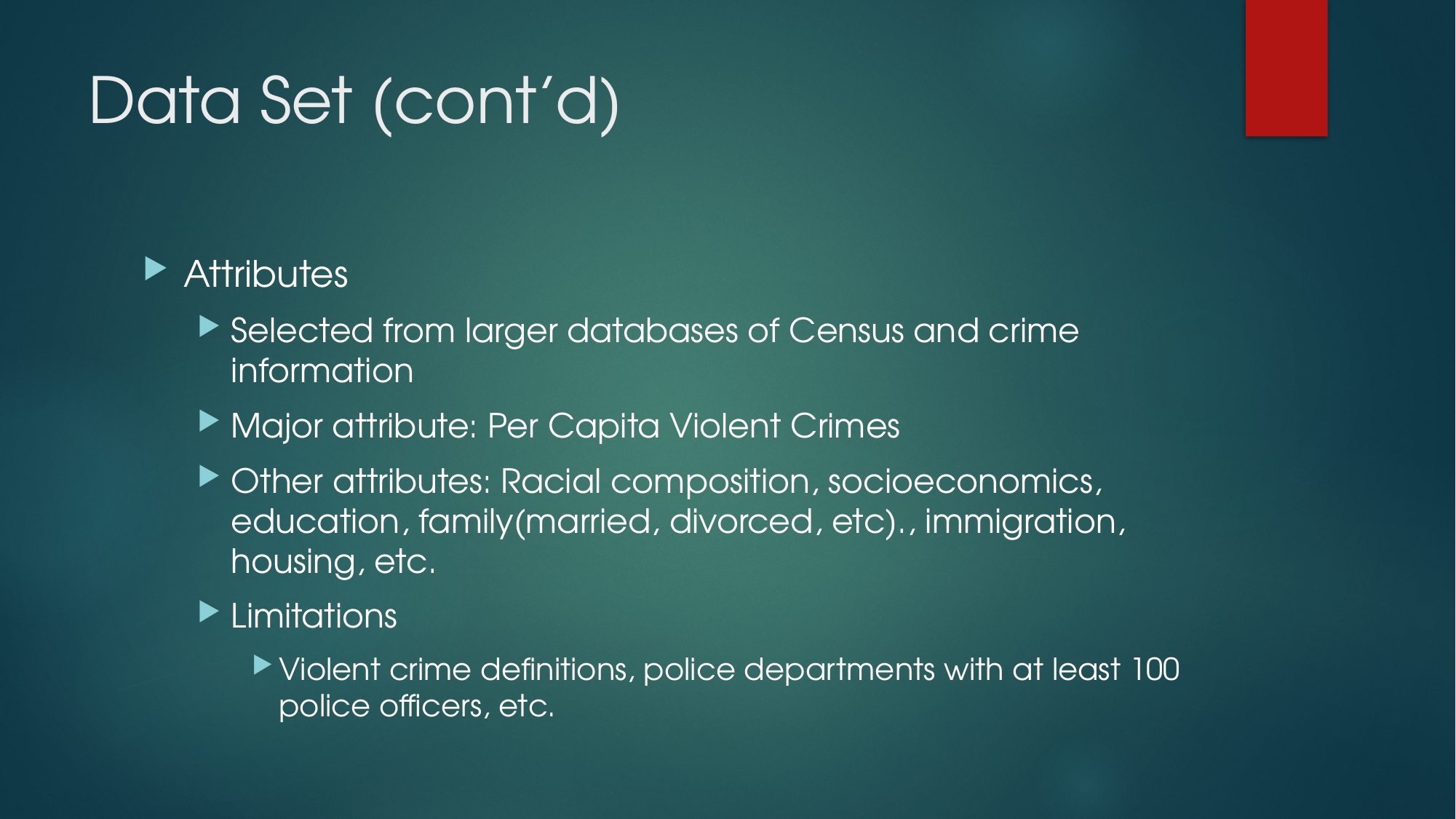

# Data Set (cont’d)
Attributes
Selected from larger databases of Census and crime information
Major attribute: Per Capita Violent Crimes
Other attributes: Racial composition, socioeconomics, education, family(married, divorced, etc)., immigration, housing, etc.
Limitations
Violent crime definitions, police departments with at least 100 police officers, etc.